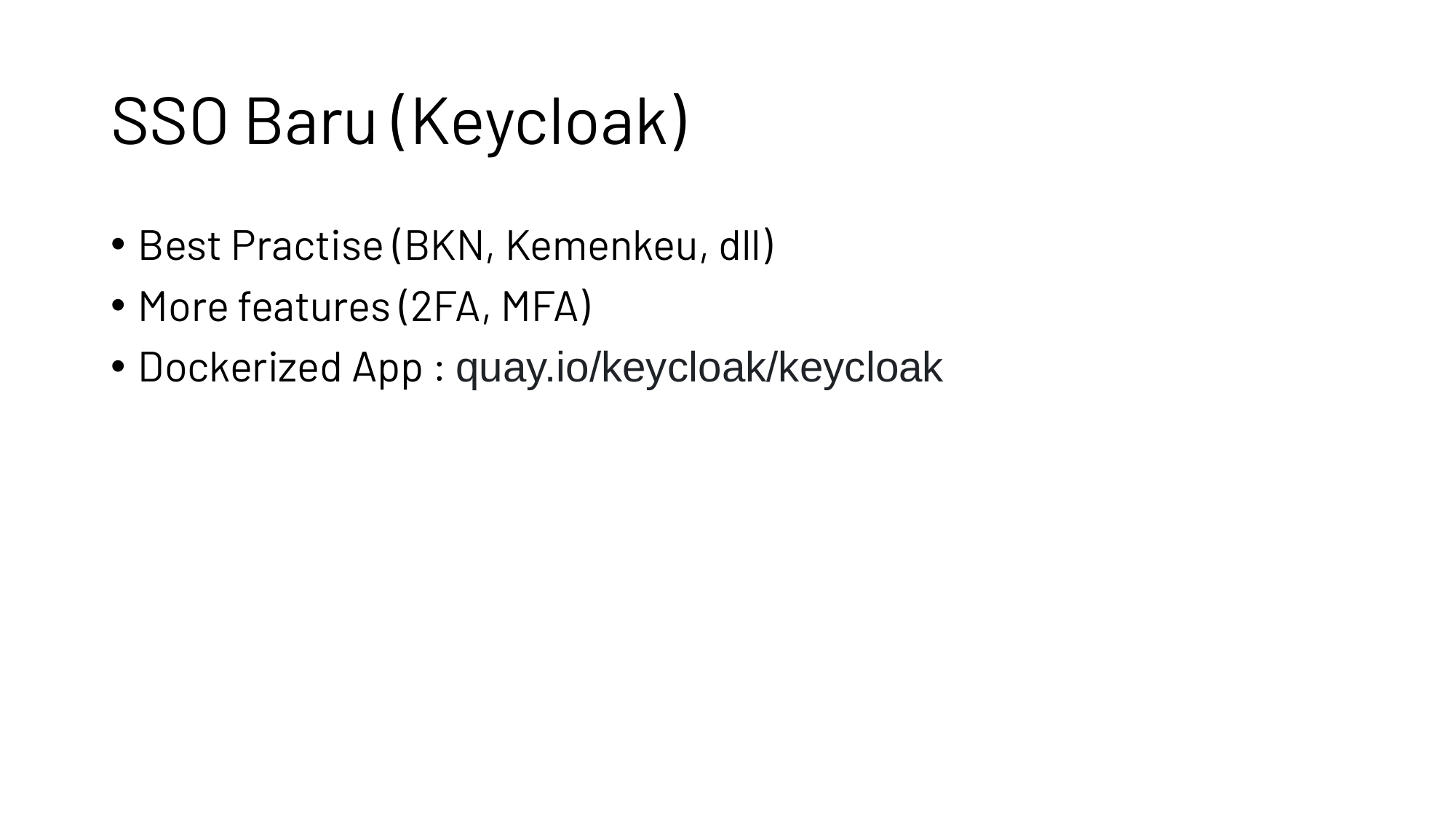

# SSO Baru (Keycloak)
Best Practise (BKN, Kemenkeu, dll)
More features (2FA, MFA)
Dockerized App : quay.io/keycloak/keycloak